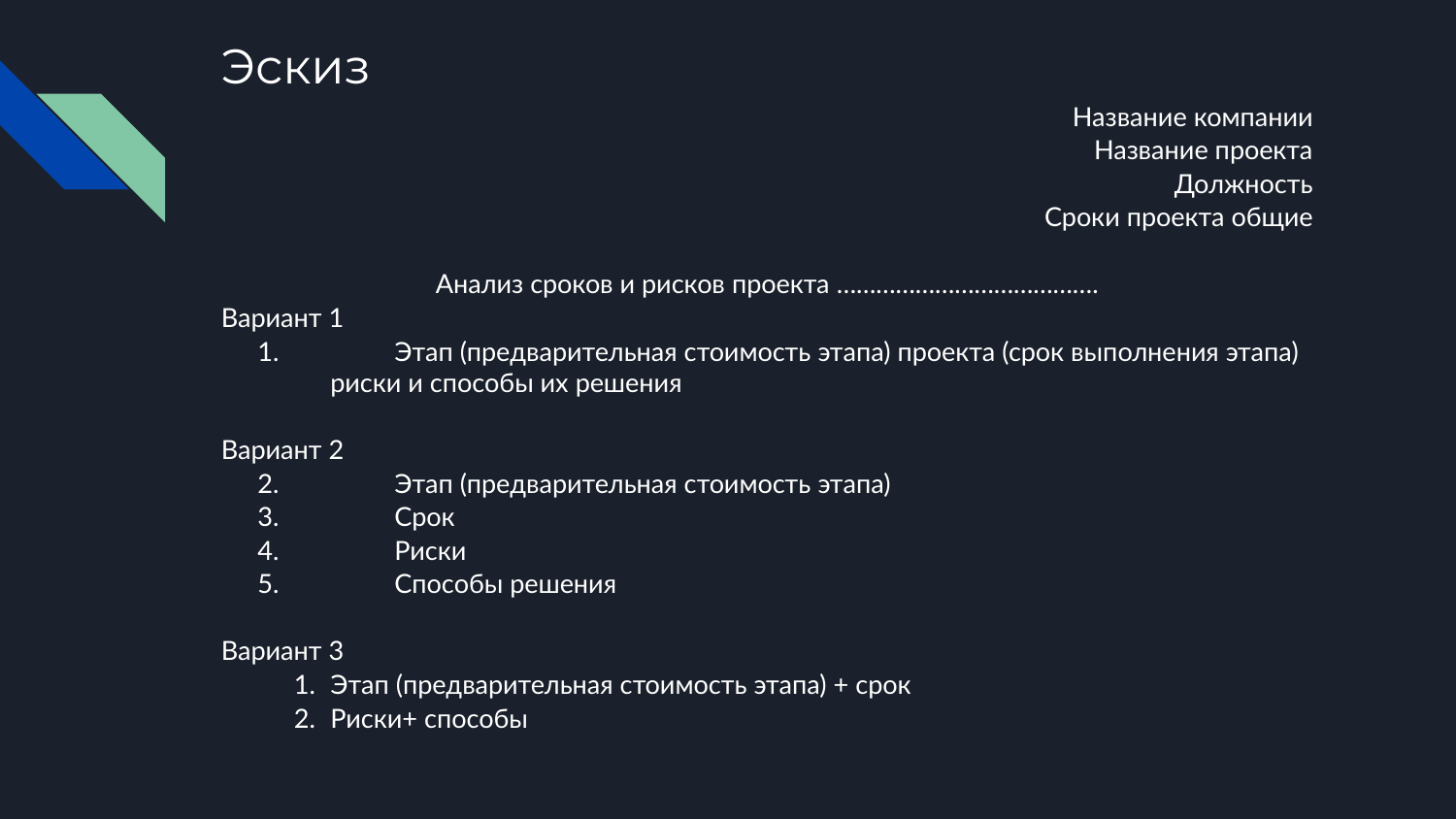

# Эскиз
Название компании
Название проекта
Должность
Сроки проекта общие

Анализ сроков и рисков проекта ………………………………….
Вариант 1
1.                 Этап (предварительная стоимость этапа) проекта (срок выполнения этапа) риски и способы их решения

Вариант 2
2.                 Этап (предварительная стоимость этапа)
3.                 Срок
4.                 Риски
5.                 Способы решения

Вариант 3
1. 	Этап (предварительная стоимость этапа) + срок
2. 	Риски+ способы